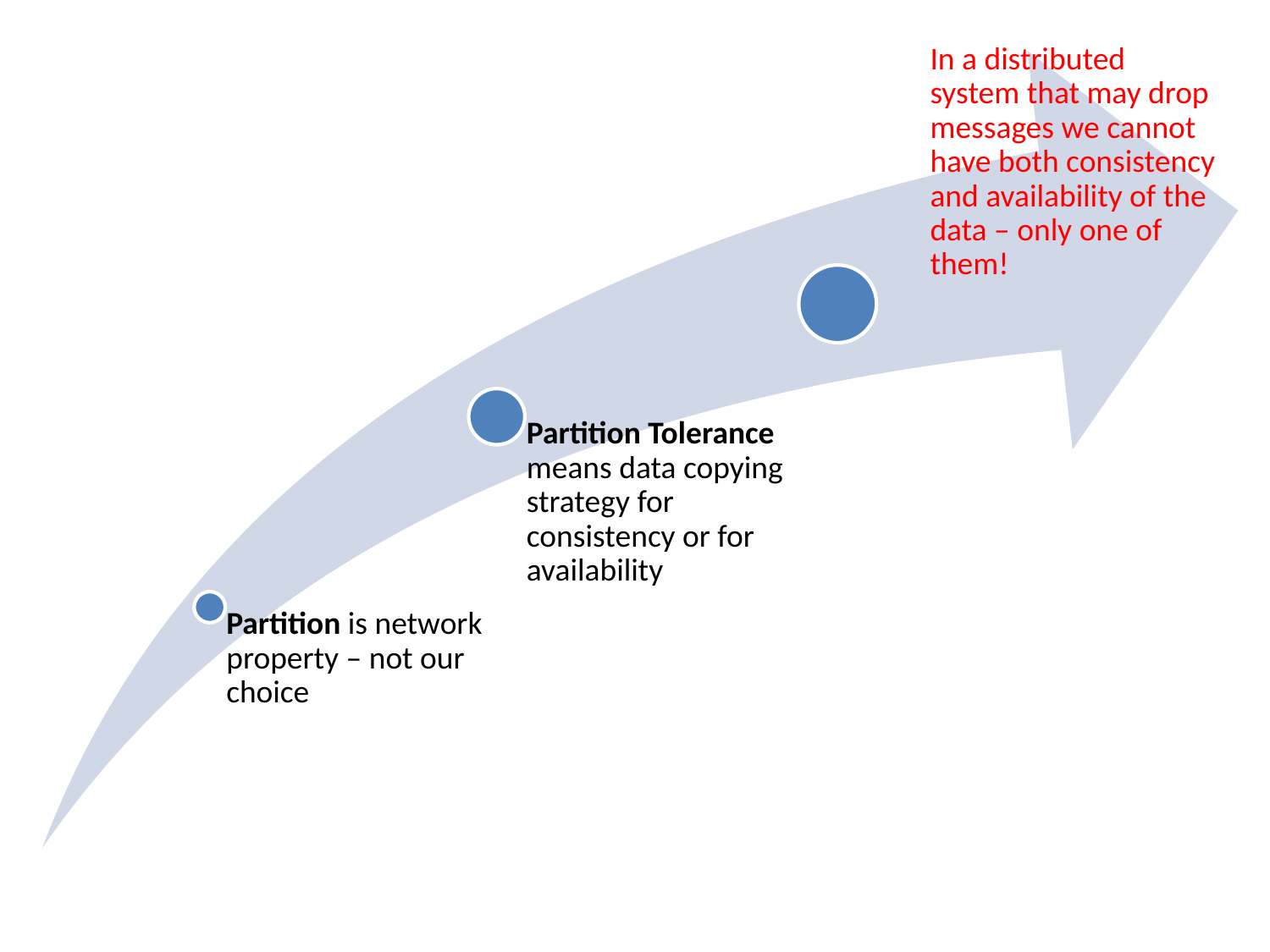

Partition is network property – not our choice
Partition Tolerance means data copying strategy for consistency or for availability
In a distributed system that may drop messages we cannot have both consistency and availability of the data – only one of them!